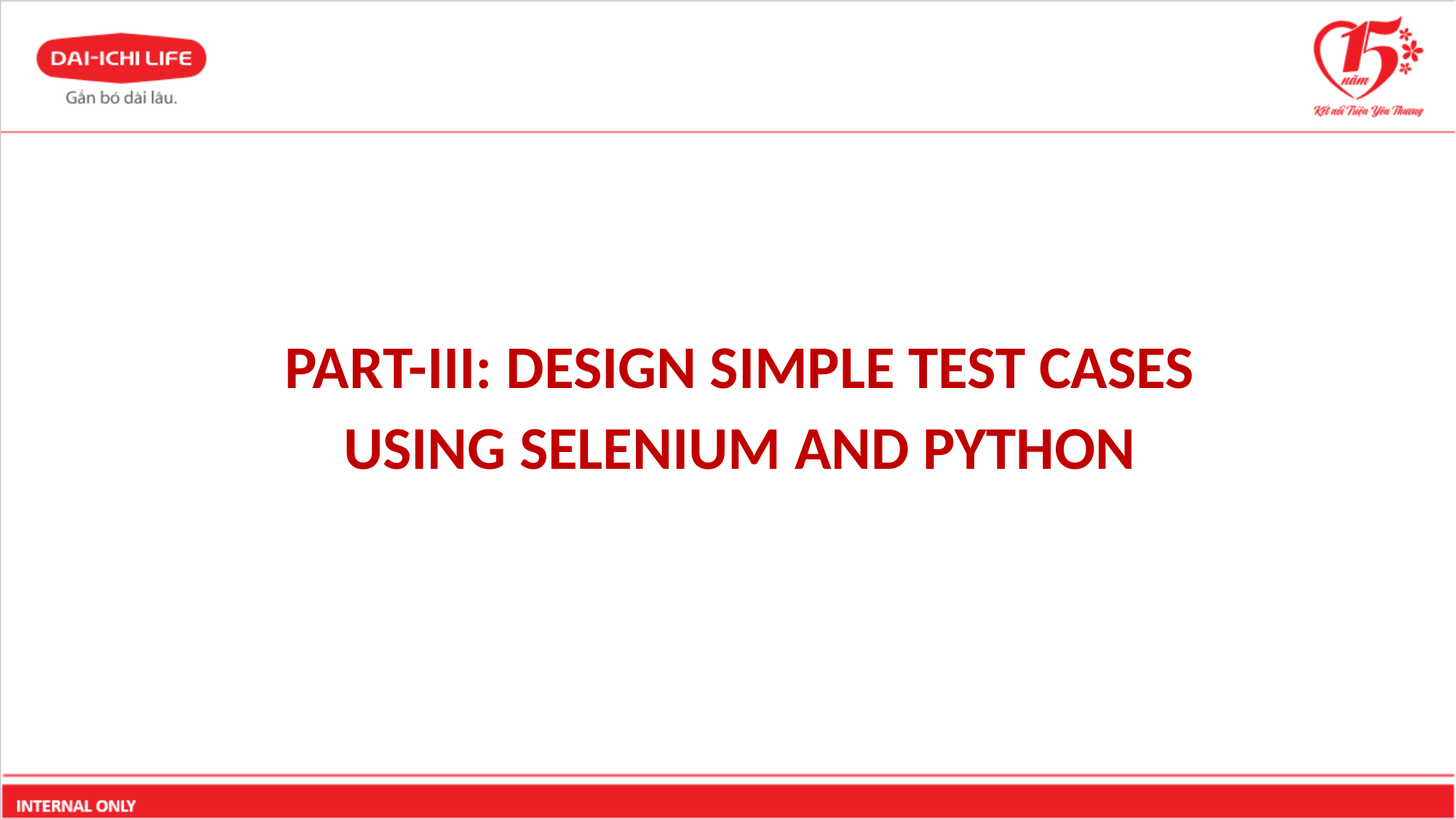

PART-III: DESIGN SIMPLE TEST CASES
USING SELENIUM AND PYTHON